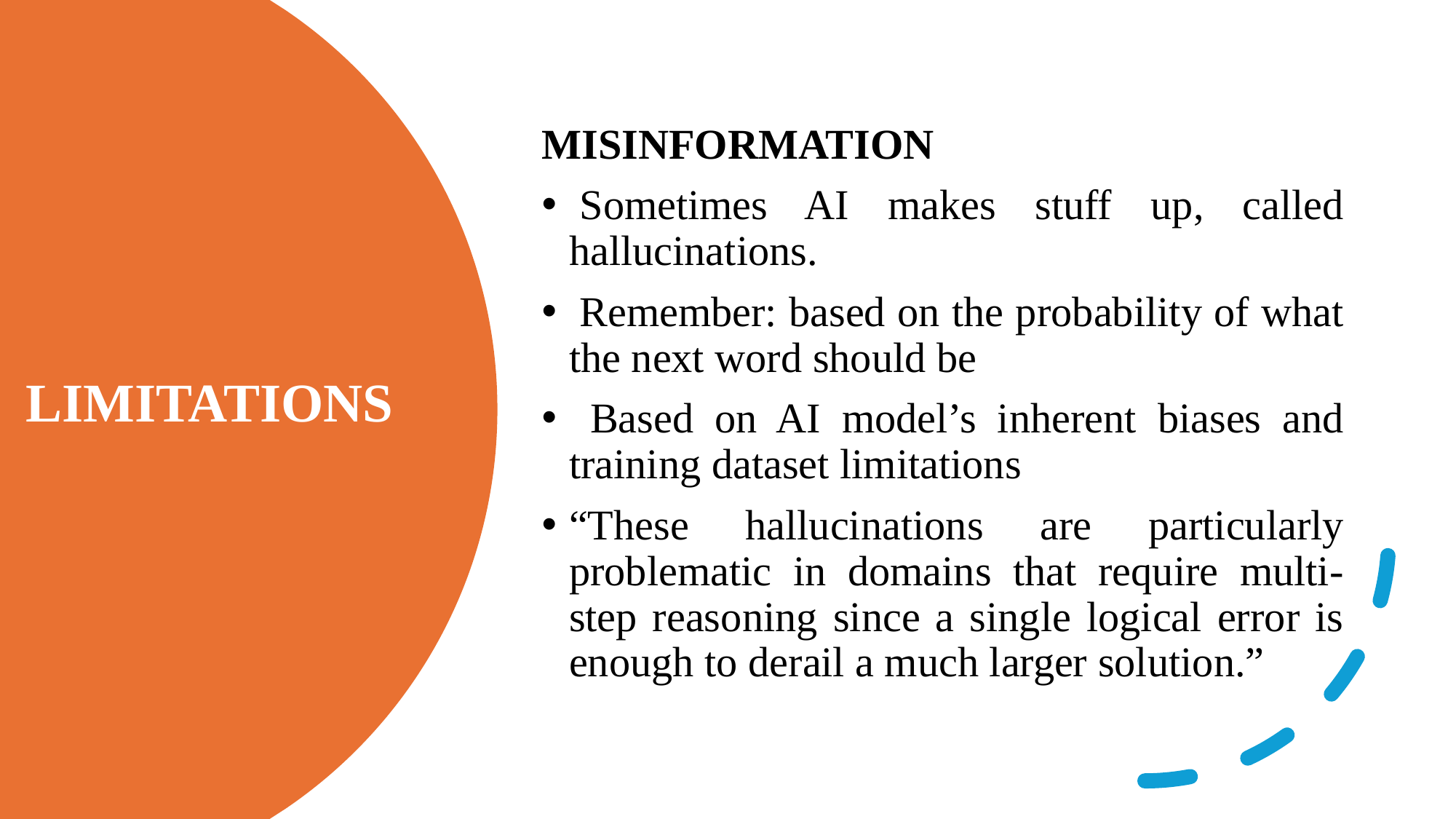

MISINFORMATION
 Sometimes AI makes stuff up, called hallucinations.
 Remember: based on the probability of what the next word should be
 Based on AI model’s inherent biases and training dataset limitations
“These hallucinations are particularly problematic in domains that require multi-step reasoning since a single logical error is enough to derail a much larger solution.”
# LIMITATIONS